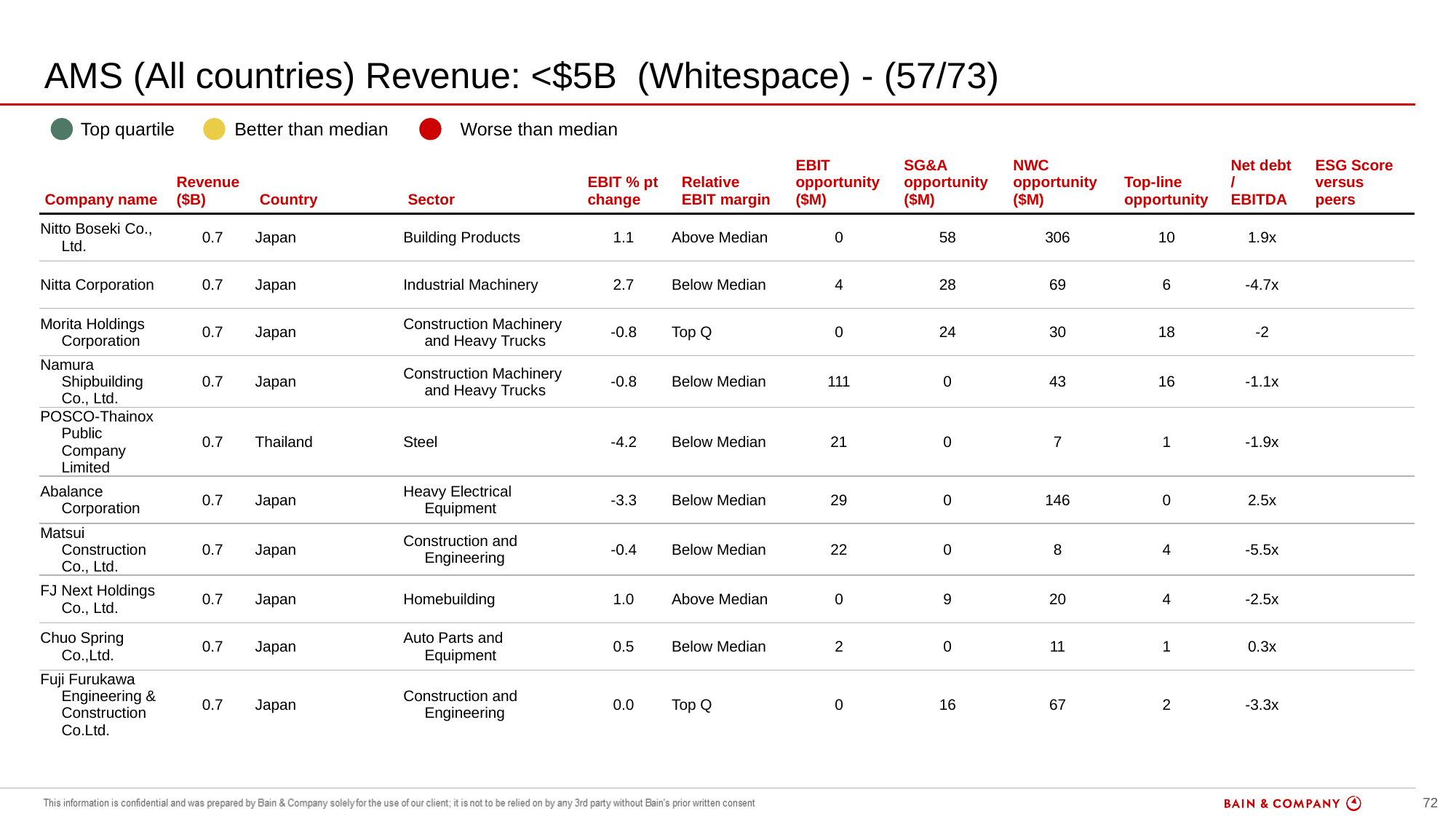

# AMS (All countries) Revenue: <$5B  (Whitespace) - (57/73)
|  | Top quartile |  | Better than median |  | Worse than median |
| --- | --- | --- | --- | --- | --- |
| Company name | Revenue ($B) | Country | Sector | EBIT % pt change | Relative EBIT margin | EBIT opportunity ($M) | SG&A opportunity ($M) | NWC opportunity ($M) | Top-line opportunity | Net debt / EBITDA | ESG Score versus peers |
| --- | --- | --- | --- | --- | --- | --- | --- | --- | --- | --- | --- |
| Nitto Boseki Co., Ltd. | 0.7 | Japan | Building Products | 1.1 | Above Median | 0 | 58 | 306 | 10 | 1.9x |  |
| Nitta Corporation | 0.7 | Japan | Industrial Machinery | 2.7 | Below Median | 4 | 28 | 69 | 6 | -4.7x |  |
| Morita Holdings Corporation | 0.7 | Japan | Construction Machinery and Heavy Trucks | -0.8 | Top Q | 0 | 24 | 30 | 18 | -2 |  |
| Namura Shipbuilding Co., Ltd. | 0.7 | Japan | Construction Machinery and Heavy Trucks | -0.8 | Below Median | 111 | 0 | 43 | 16 | -1.1x |  |
| POSCO-Thainox Public Company Limited | 0.7 | Thailand | Steel | -4.2 | Below Median | 21 | 0 | 7 | 1 | -1.9x |  |
| Abalance Corporation | 0.7 | Japan | Heavy Electrical Equipment | -3.3 | Below Median | 29 | 0 | 146 | 0 | 2.5x |  |
| Matsui Construction Co., Ltd. | 0.7 | Japan | Construction and Engineering | -0.4 | Below Median | 22 | 0 | 8 | 4 | -5.5x |  |
| FJ Next Holdings Co., Ltd. | 0.7 | Japan | Homebuilding | 1.0 | Above Median | 0 | 9 | 20 | 4 | -2.5x |  |
| Chuo Spring Co.,Ltd. | 0.7 | Japan | Auto Parts and Equipment | 0.5 | Below Median | 2 | 0 | 11 | 1 | 0.3x |  |
| Fuji Furukawa Engineering & Construction Co.Ltd. | 0.7 | Japan | Construction and Engineering | 0.0 | Top Q | 0 | 16 | 67 | 2 | -3.3x |  |